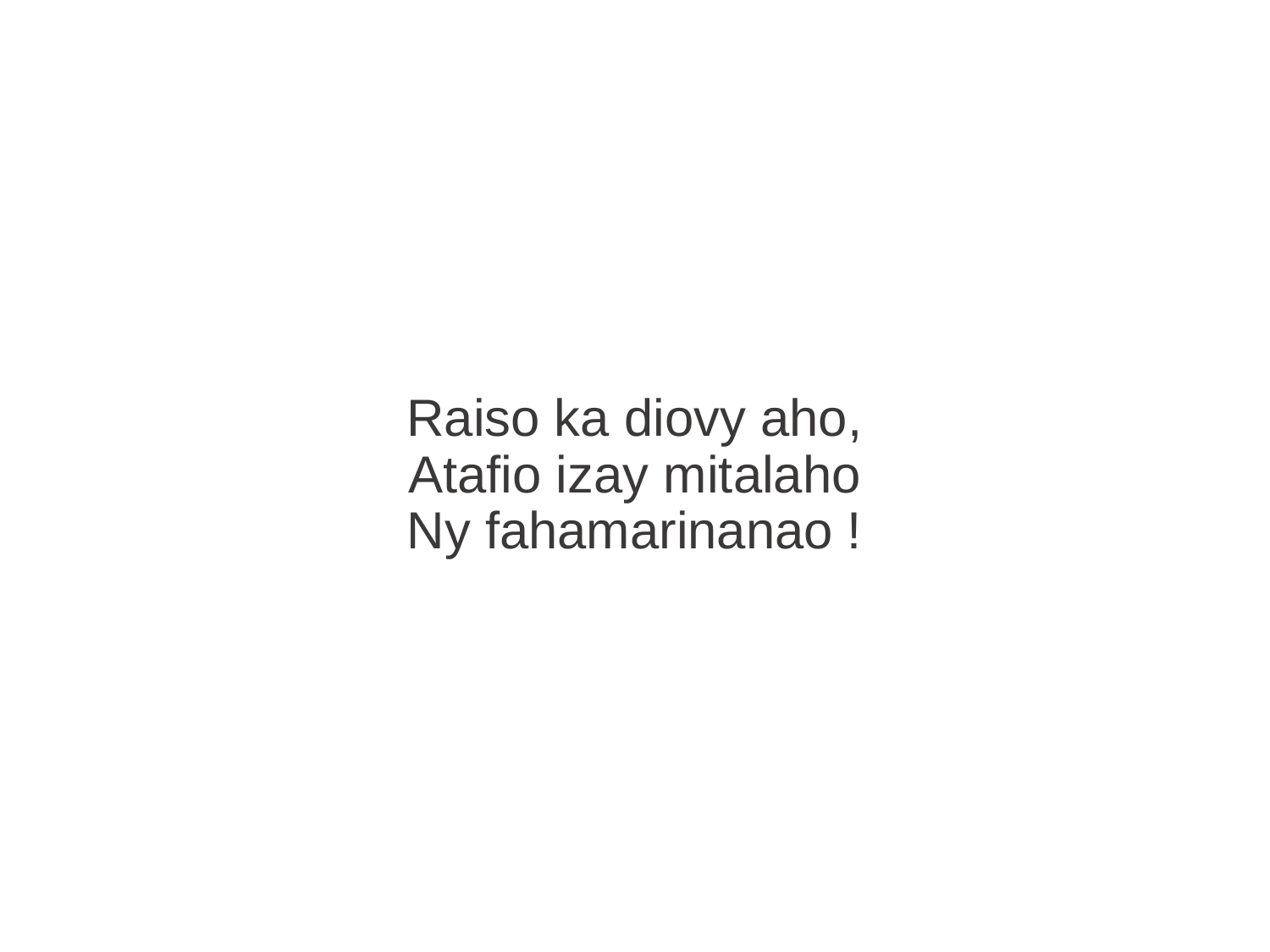

Raiso ka diovy aho,
Atafio izay mitalaho
Ny fahamarinanao !